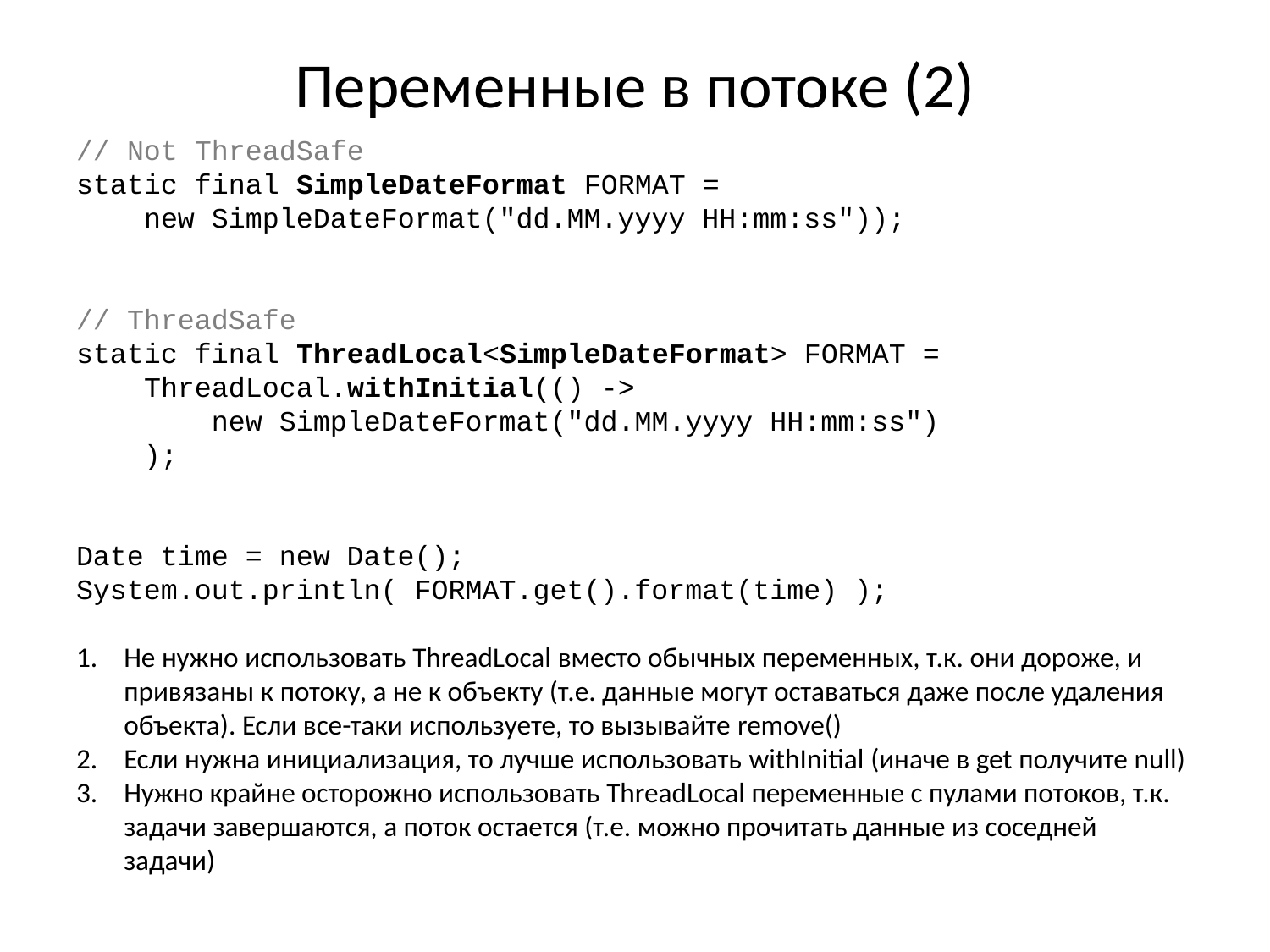

# Переменные в потоке (2)
// Not ThreadSafe
static final SimpleDateFormat FORMAT =
    new SimpleDateFormat("dd.MM.yyyy HH:mm:ss"));

// ThreadSafe
static final ThreadLocal<SimpleDateFormat> FORMAT =
    ThreadLocal.withInitial(() ->
        new SimpleDateFormat("dd.MM.yyyy HH:mm:ss")
    );

Date time = new Date();
System.out.println( FORMAT.get().format(time) );

Не нужно использовать ThreadLocal вместо обычных переменных, т.к. они дороже, и привязаны к потоку, а не к объекту (т.е. данные могут оставаться даже после удаления объекта). Если все-таки используете, то вызывайте remove()
Если нужна инициализация, то лучше использовать withInitial (иначе в get получите null)
Нужно крайне осторожно использовать ThreadLocal переменные с пулами потоков, т.к. задачи завершаются, а поток остается (т.е. можно прочитать данные из соседней задачи)